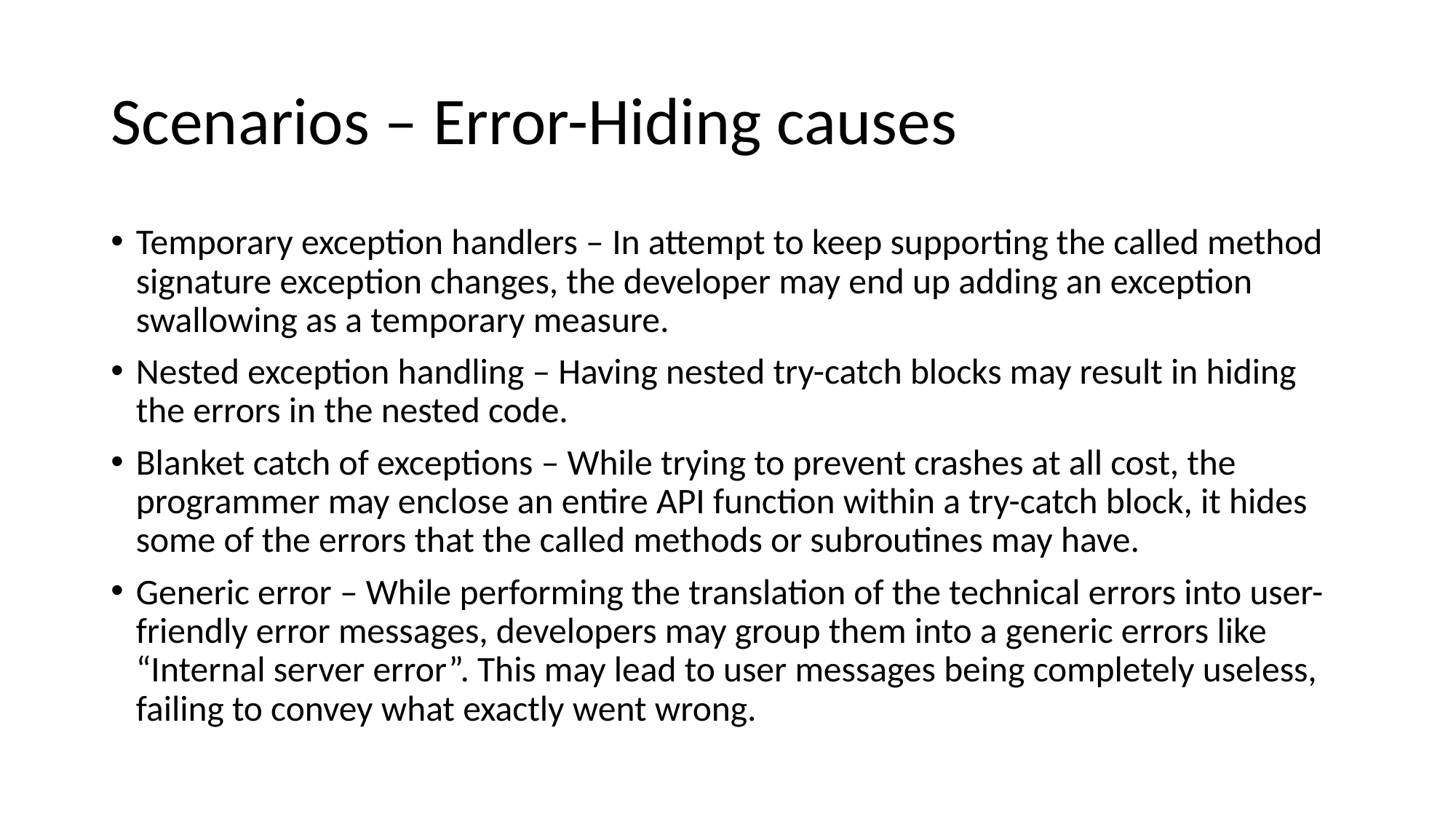

# Scenarios – Error-Hiding causes
Temporary exception handlers – In attempt to keep supporting the called method signature exception changes, the developer may end up adding an exception swallowing as a temporary measure.
Nested exception handling – Having nested try-catch blocks may result in hiding the errors in the nested code.
Blanket catch of exceptions – While trying to prevent crashes at all cost, the programmer may enclose an entire API function within a try-catch block, it hides some of the errors that the called methods or subroutines may have.
Generic error – While performing the translation of the technical errors into user-friendly error messages, developers may group them into a generic errors like “Internal server error”. This may lead to user messages being completely useless, failing to convey what exactly went wrong.